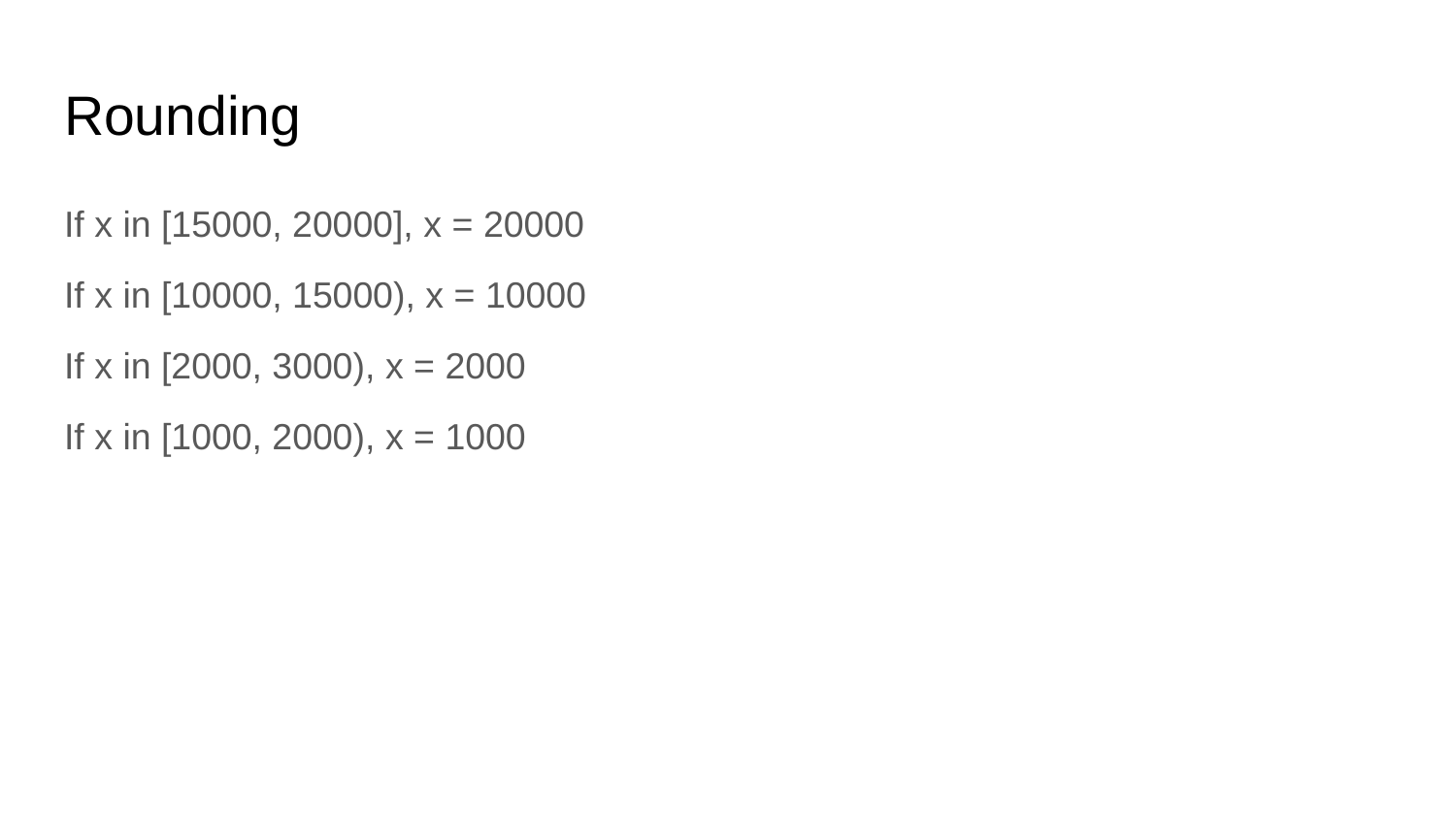

# Rounding
If x in [15000, 20000], x = 20000
If x in [10000, 15000), x = 10000
If x in [2000, 3000), x = 2000
If x in [1000, 2000), x = 1000